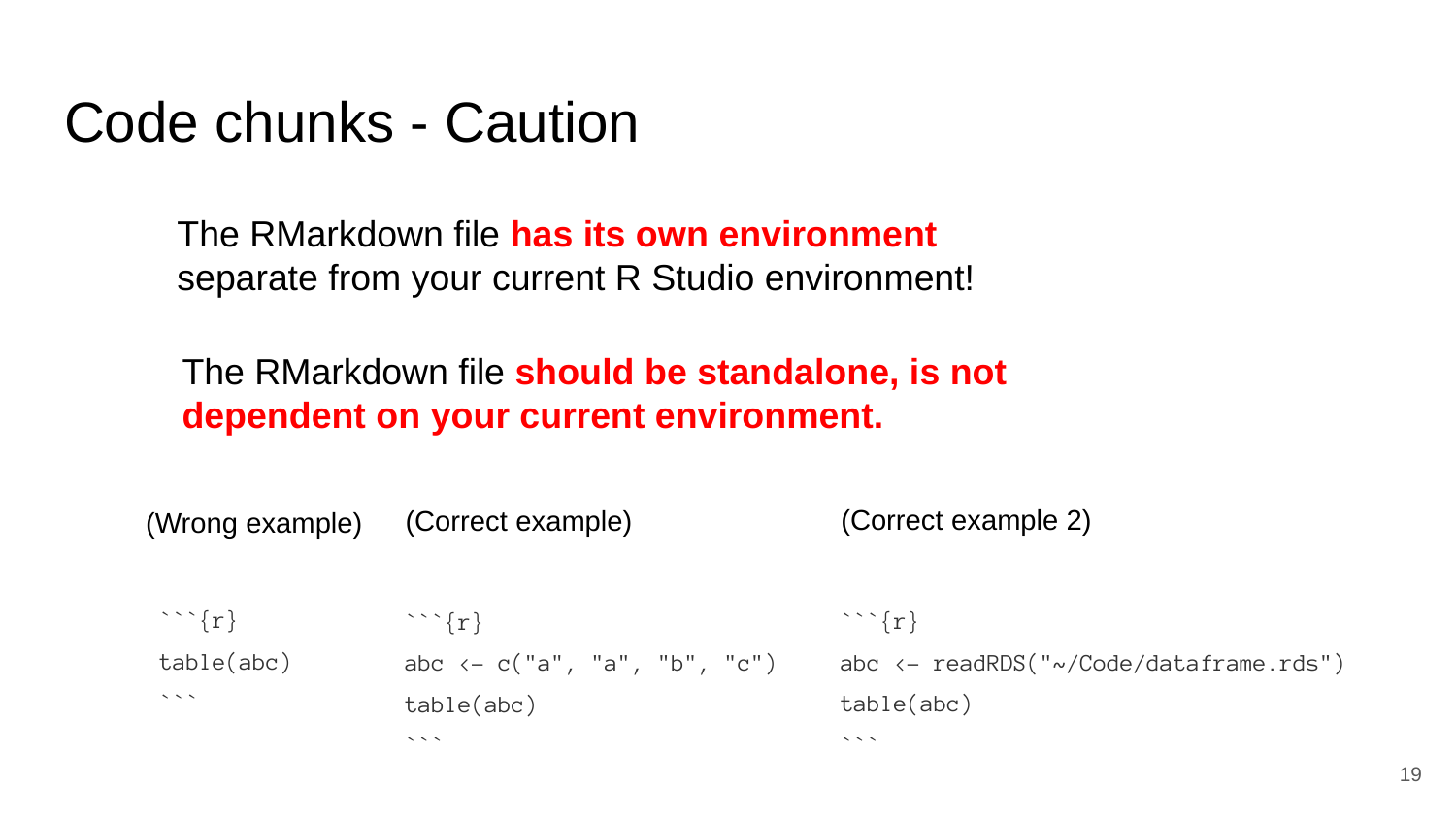

# Code chunks - Caution
The RMarkdown file has its own environment
separate from your current R Studio environment!
The RMarkdown file should be standalone, is not dependent on your current environment.
(Correct example 2)
(Correct example)
(Wrong example)
```{r}
abc <- readRDS("~/Code/dataframe.rds")
table(abc)
```
```{r}
abc <- c("a", "a", "b", "c")
table(abc)
```
```{r}
table(abc)
```
19